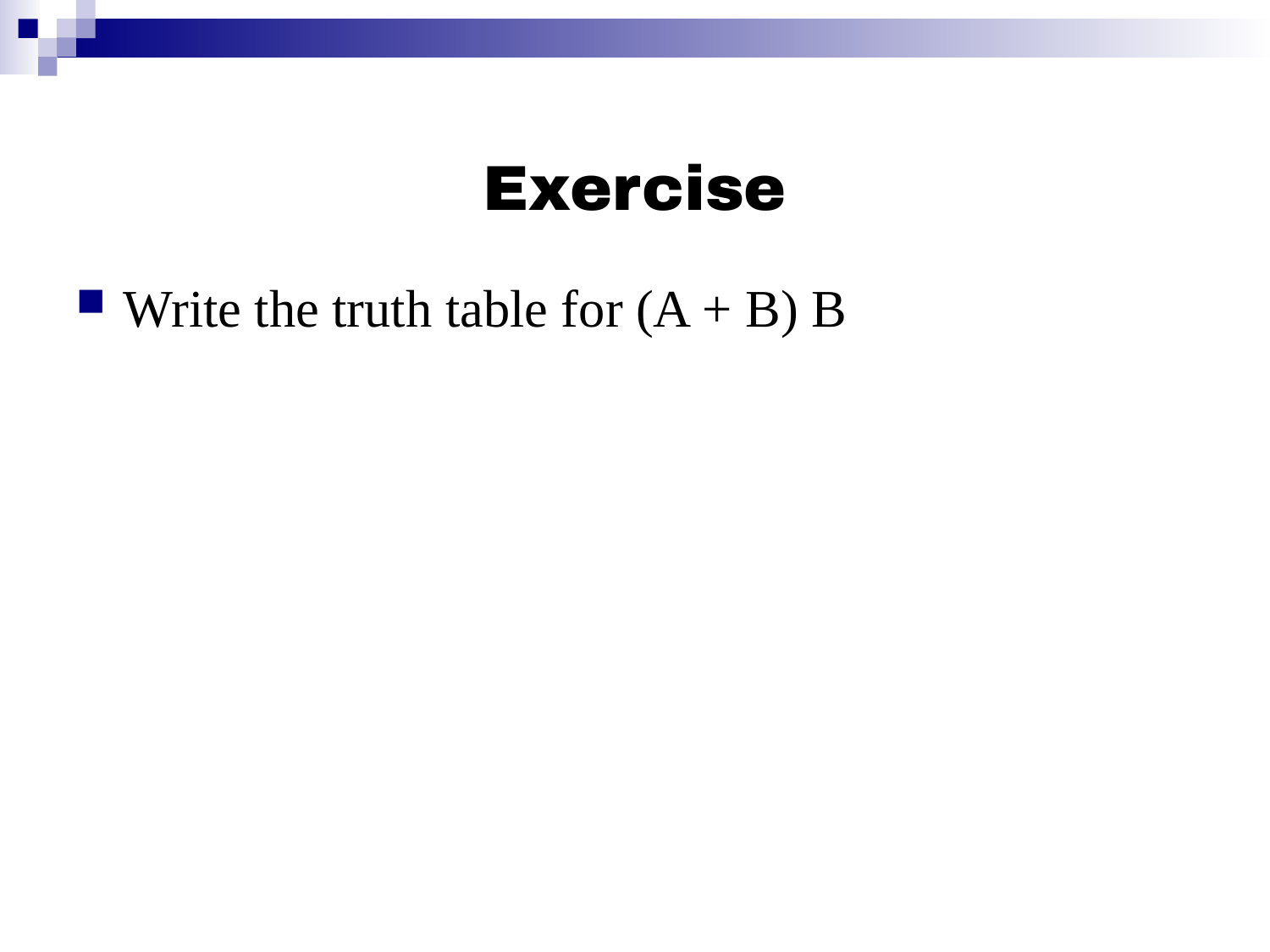

Exercise
Write the truth table for (A + B) B